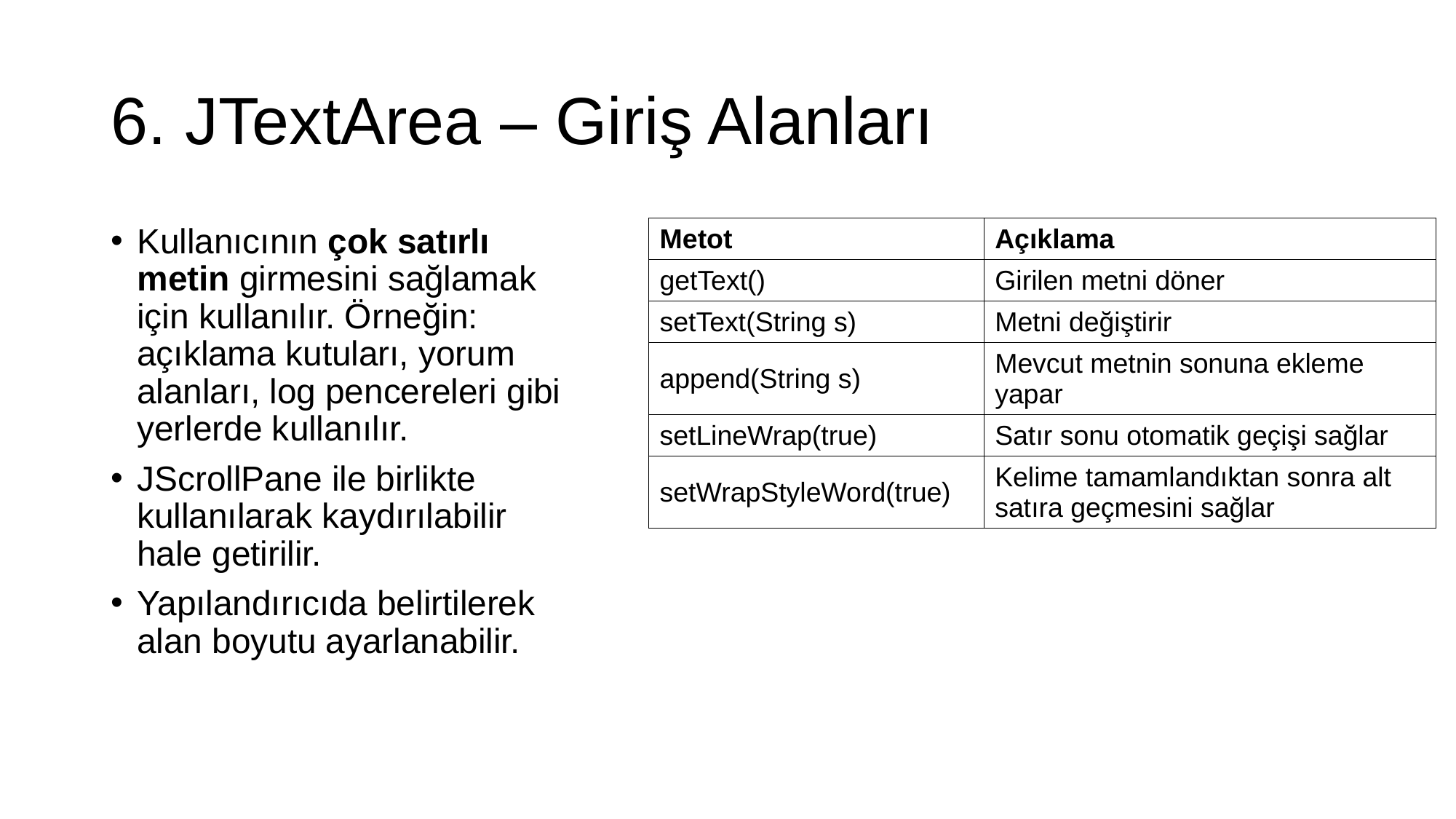

# 6. JTextArea – Giriş Alanları
Kullanıcının çok satırlı metin girmesini sağlamak için kullanılır. Örneğin: açıklama kutuları, yorum alanları, log pencereleri gibi yerlerde kullanılır.
JScrollPane ile birlikte kullanılarak kaydırılabilir hale getirilir.
Yapılandırıcıda belirtilerek alan boyutu ayarlanabilir.
| Metot | Açıklama |
| --- | --- |
| getText() | Girilen metni döner |
| setText(String s) | Metni değiştirir |
| append(String s) | Mevcut metnin sonuna ekleme yapar |
| setLineWrap(true) | Satır sonu otomatik geçişi sağlar |
| setWrapStyleWord(true) | Kelime tamamlandıktan sonra alt satıra geçmesini sağlar |